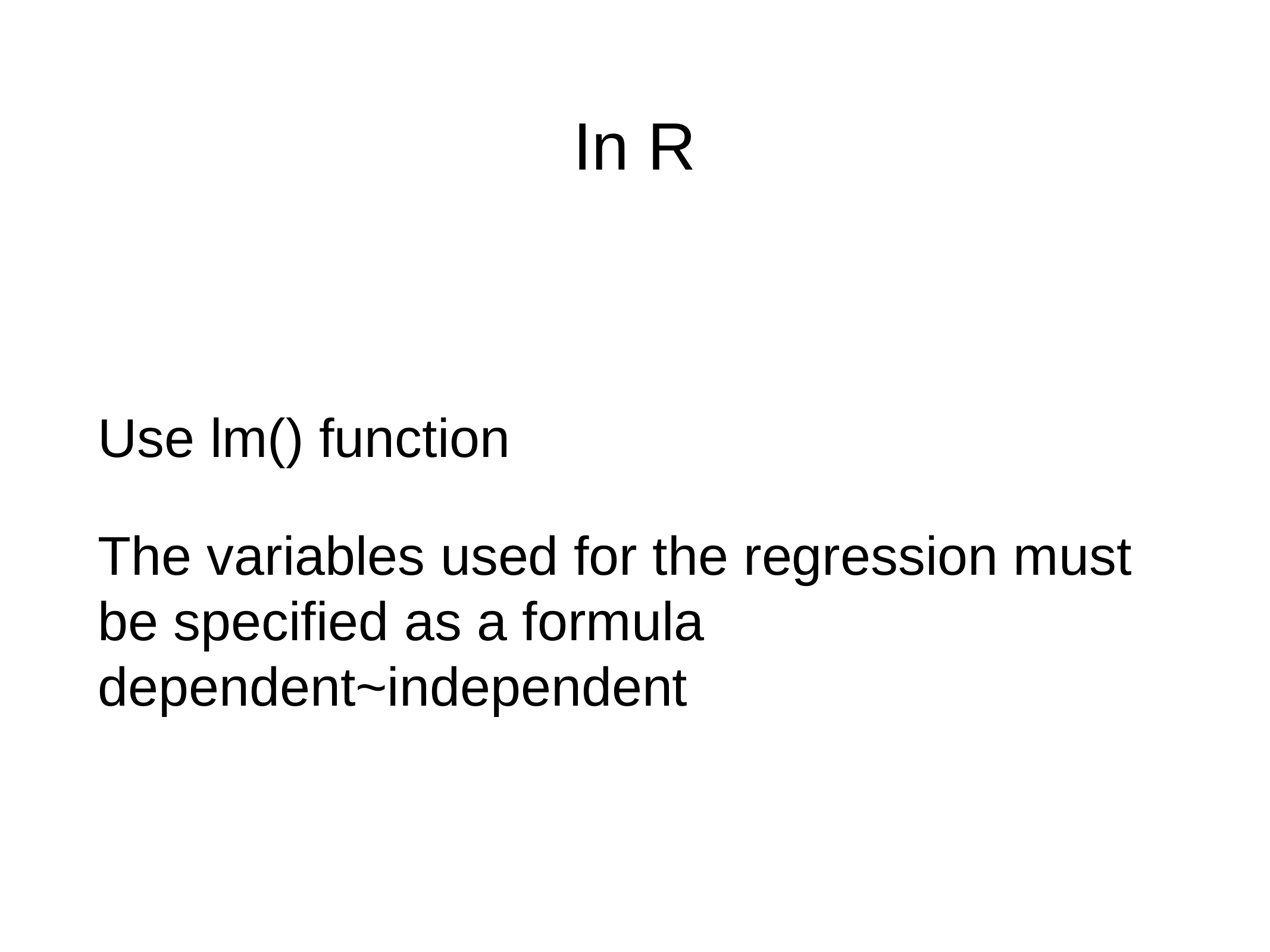

# In R
Use lm() function
The variables used for the regression must be specified as a formula dependent~independent